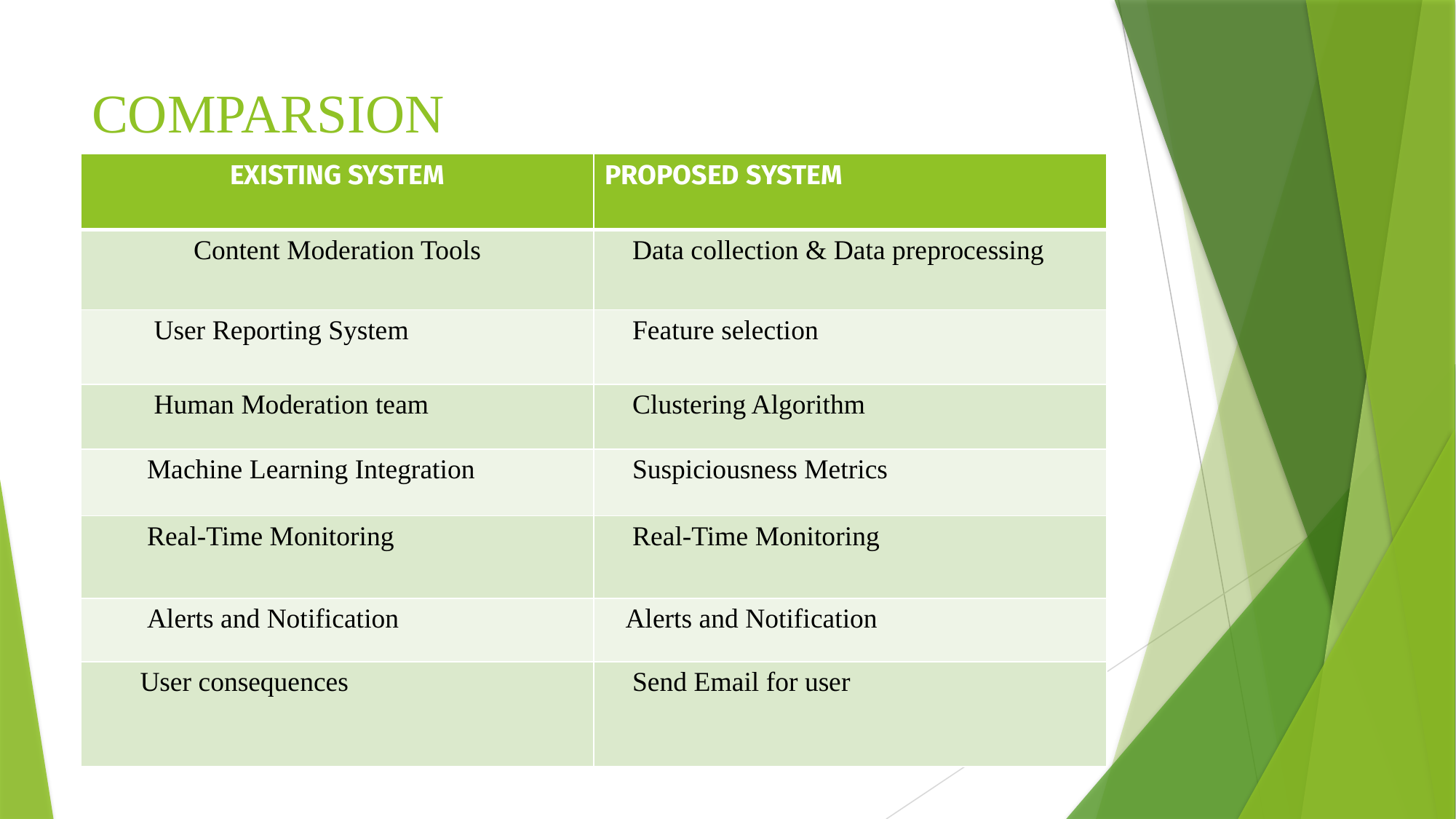

# COMPARSION
| EXISTING SYSTEM | PROPOSED SYSTEM |
| --- | --- |
| Content Moderation Tools | Data collection & Data preprocessing |
| User Reporting System | Feature selection |
| Human Moderation team | Clustering Algorithm |
| Machine Learning Integration | Suspiciousness Metrics |
| Real-Time Monitoring | Real-Time Monitoring |
| Alerts and Notification | Alerts and Notification |
| User consequences | Send Email for user |